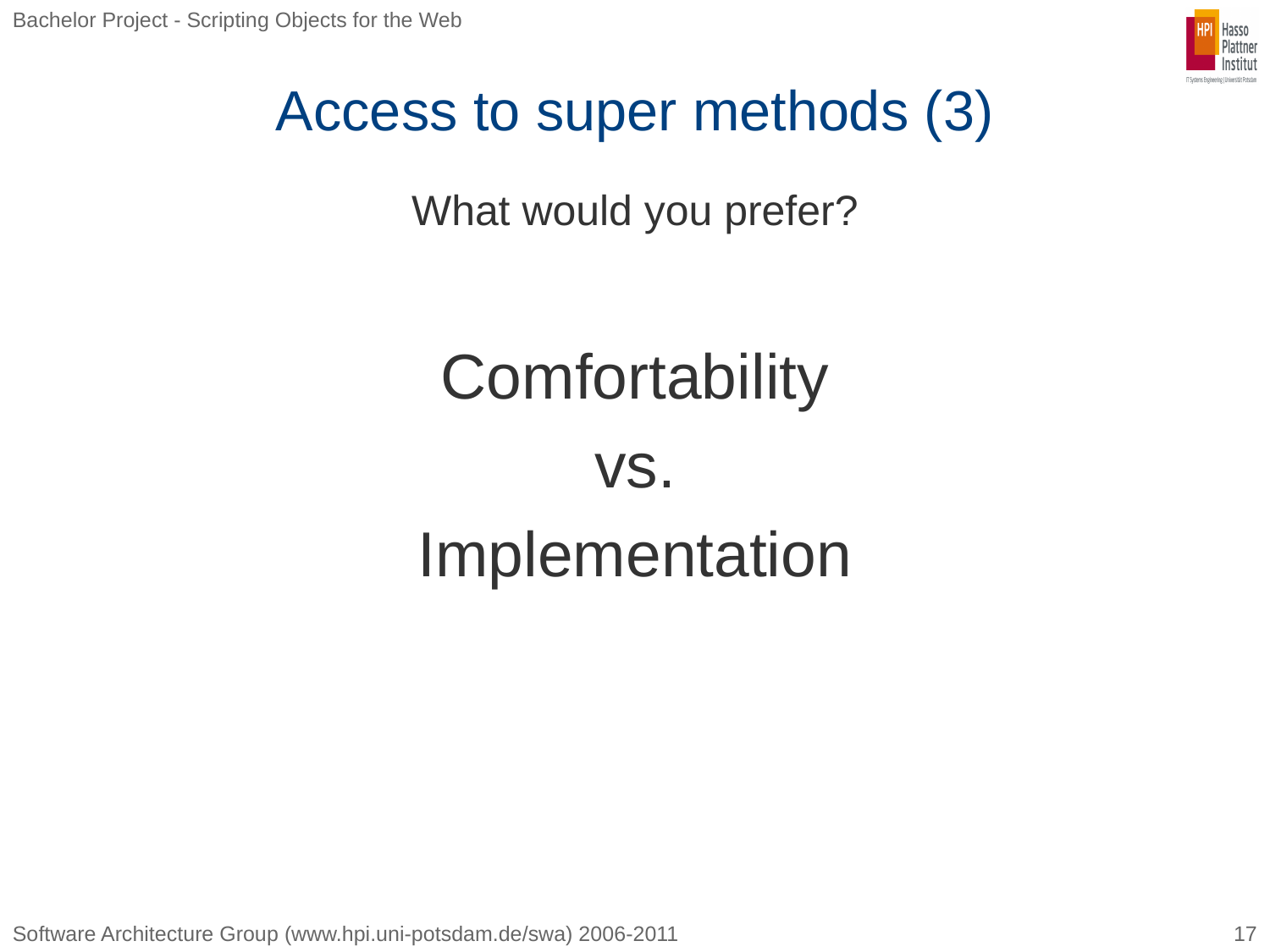

# Access to super methods (3)
What would you prefer?

Comfortability
vs.
Implementation

17